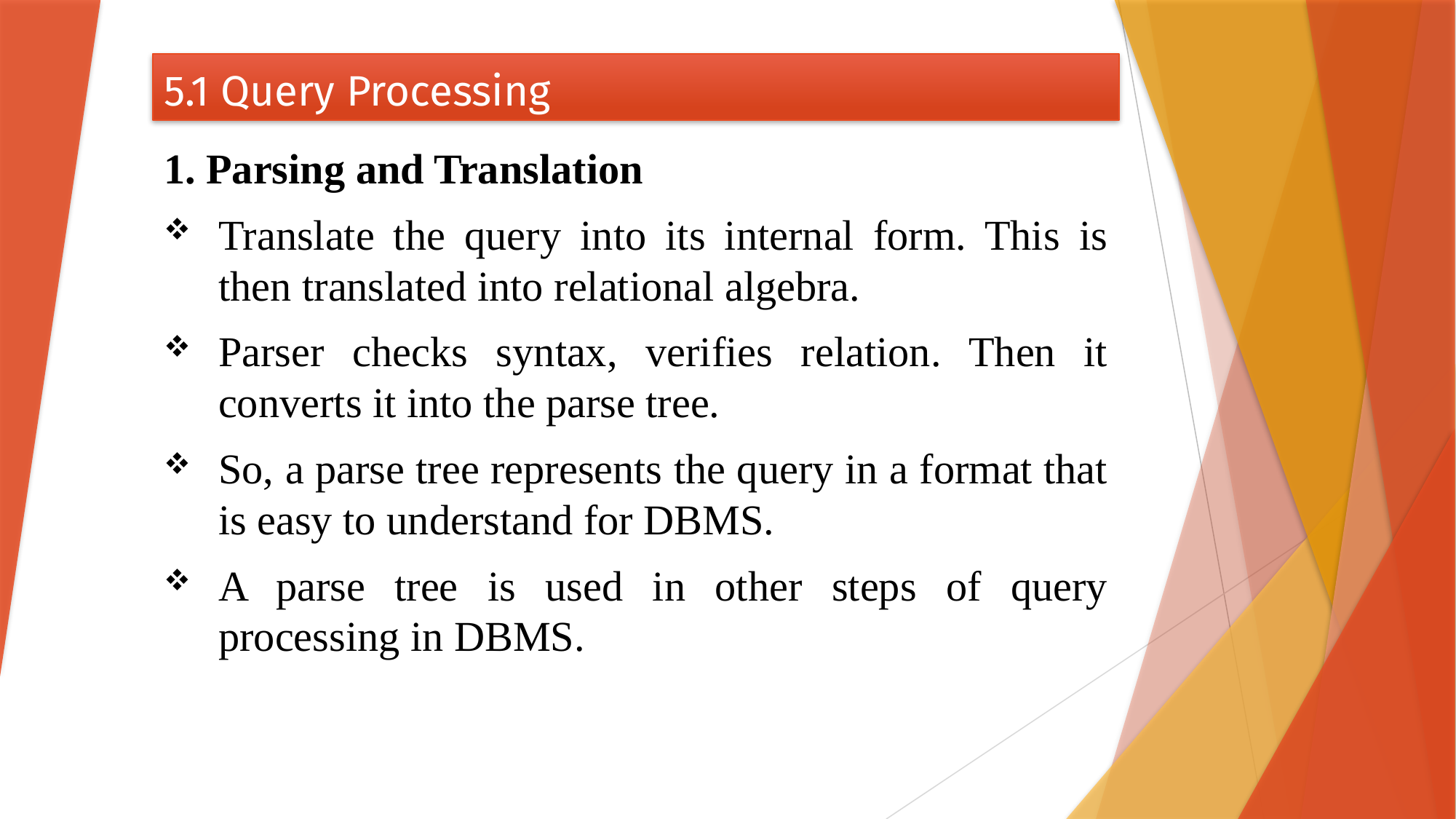

# 5.1 Query Processing
1. Parsing and Translation
Translate the query into its internal form. This is then translated into relational algebra.
Parser checks syntax, verifies relation. Then it converts it into the parse tree.
So, a parse tree represents the query in a format that is easy to understand for DBMS.
A parse tree is used in other steps of query processing in DBMS.